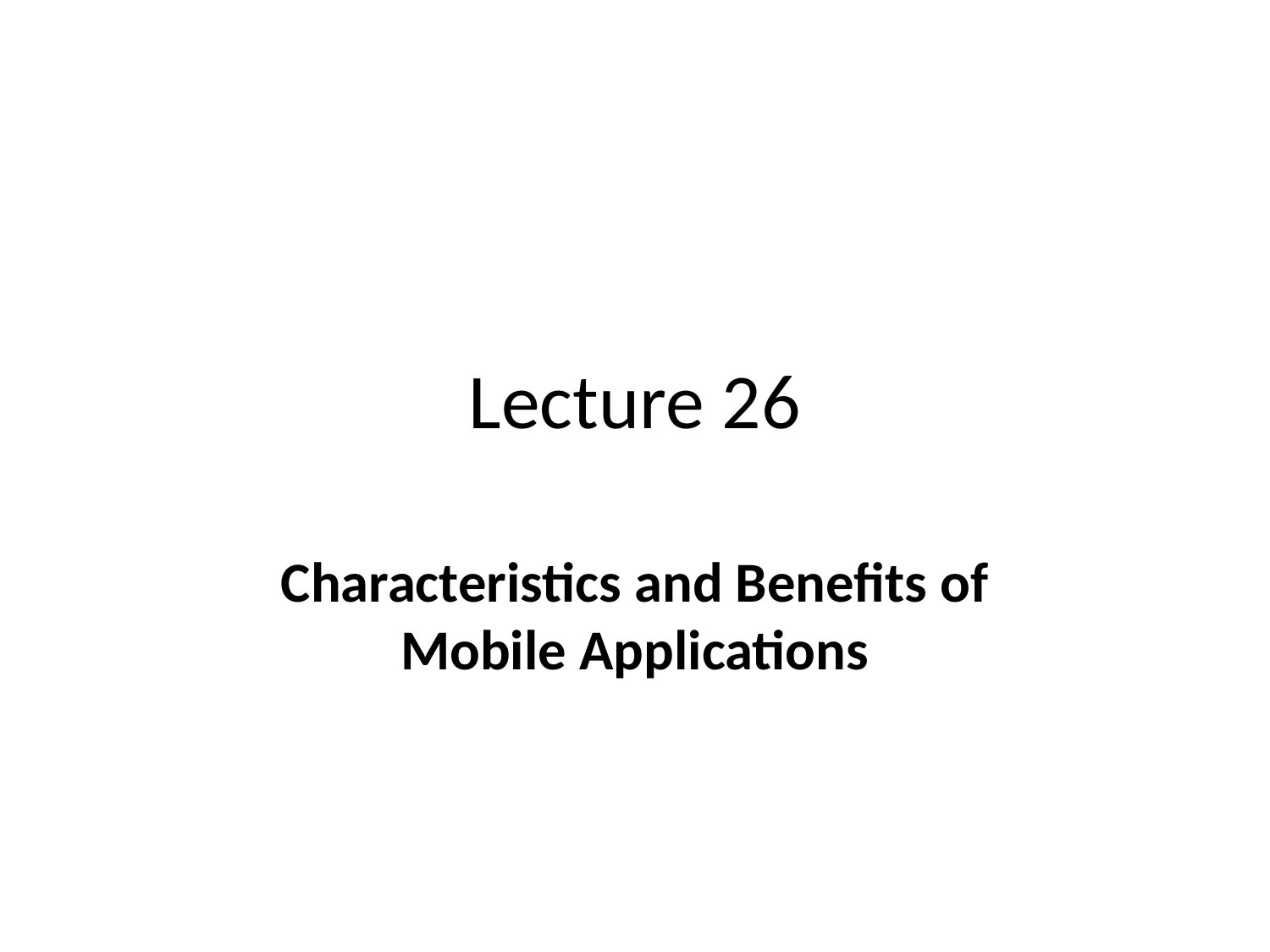

# Lecture 26
Characteristics and Benefits of Mobile Applications